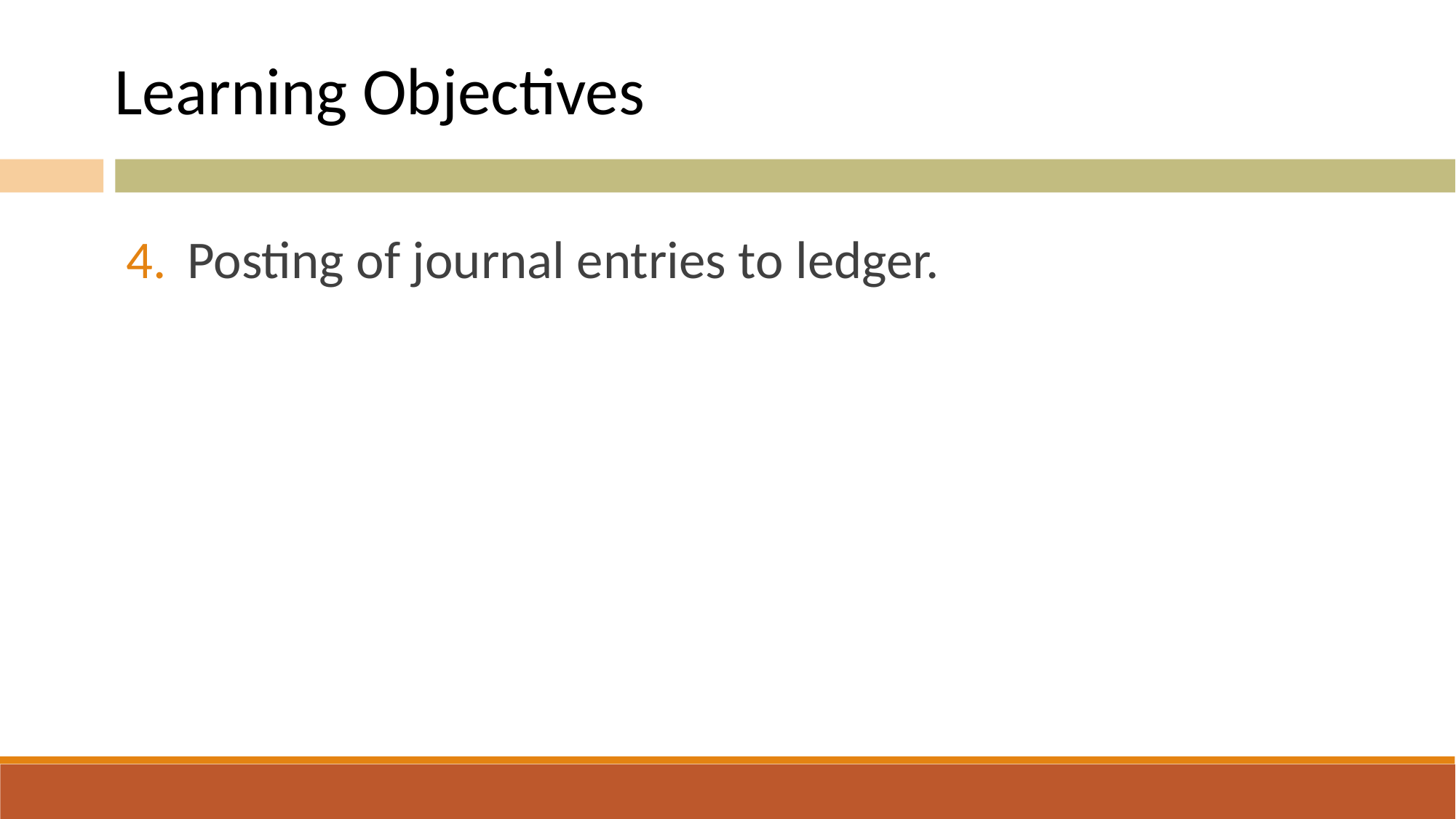

Learning Objectives

Posting of journal entries to ledger.